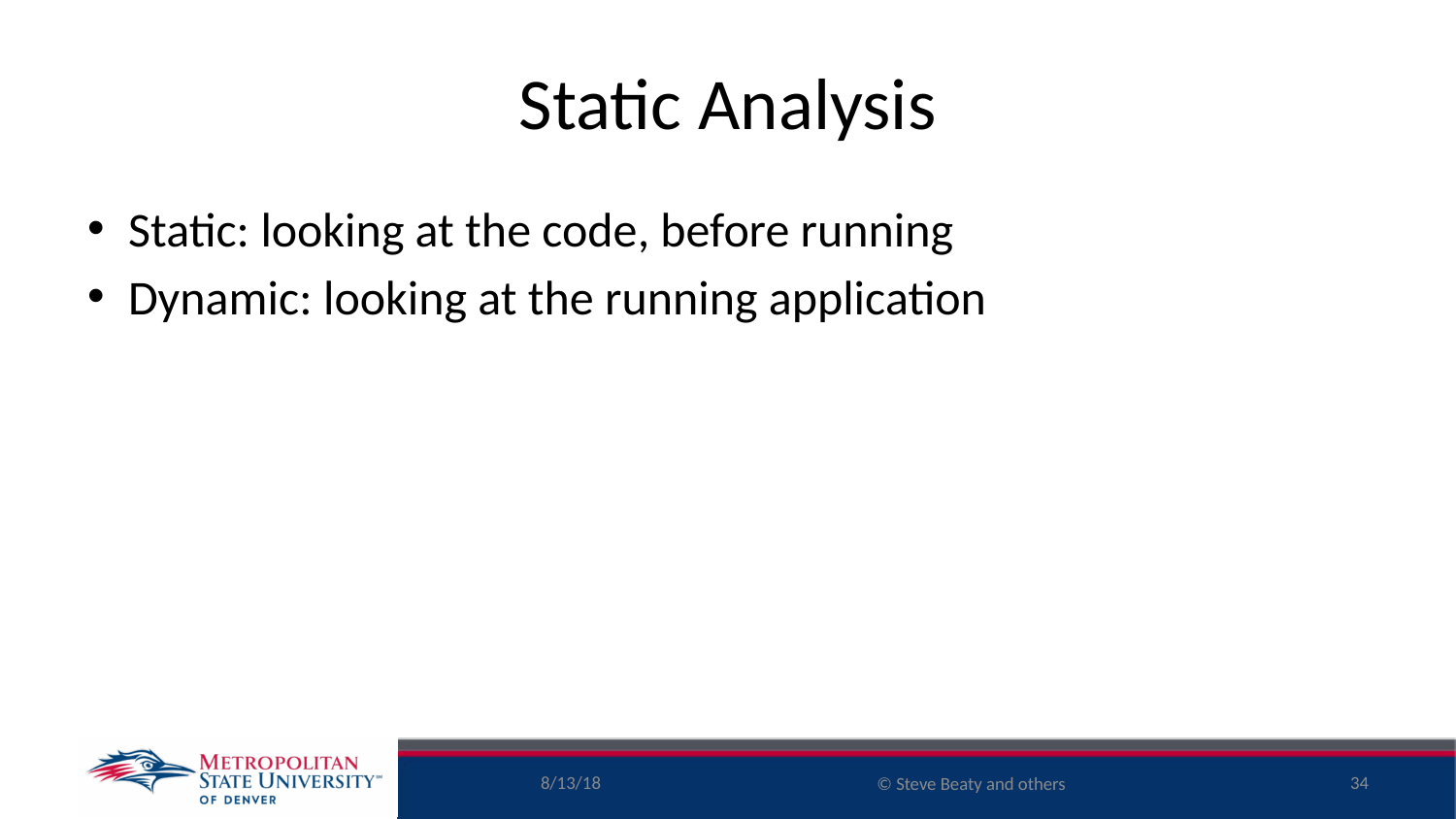

# Static Analysis
Static: looking at the code, before running
Dynamic: looking at the running application
8/13/18
34
© Steve Beaty and others